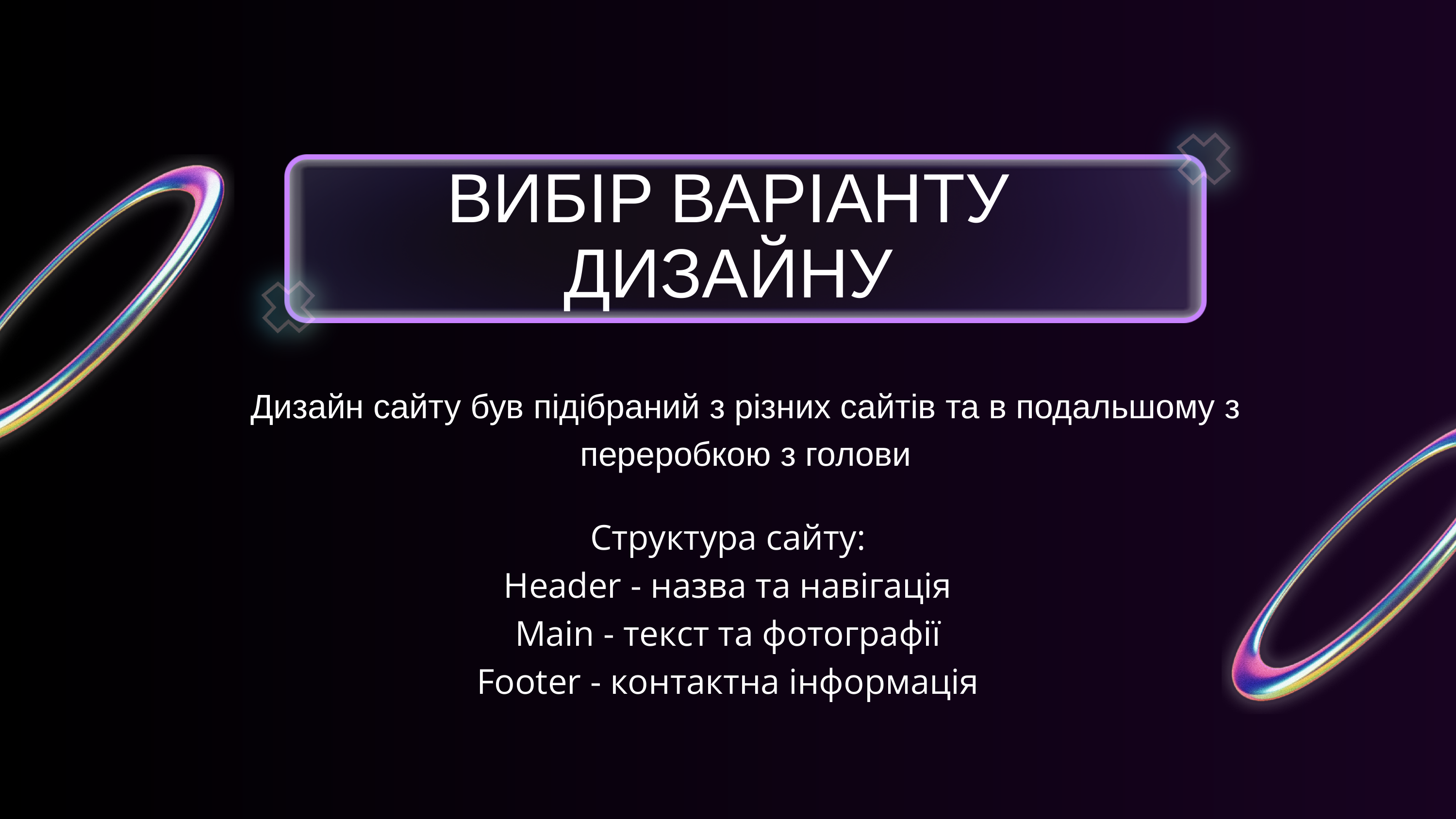

ВИБІР ВАРІАНТУ ДИЗАЙНУ

Дизайн сайту був підібраний з різних сайтів та в подальшому з переробкою з голови

Структура сайту:
Header - назва та навігація
Main - текст та фотографії
Footer - контактна інформація